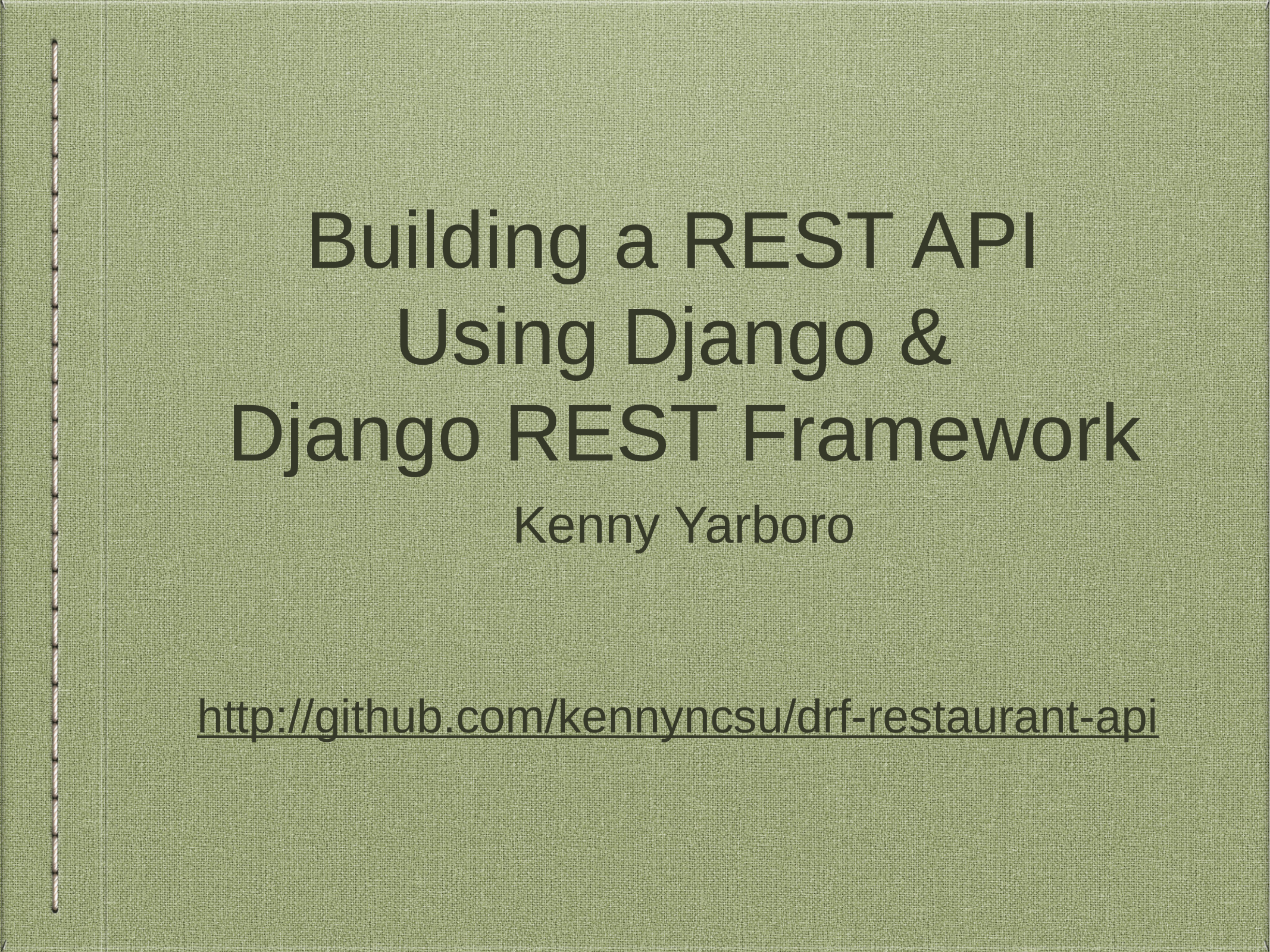

# Building a REST API Using Django & Django REST Framework
Kenny Yarboro
http://github.com/kennyncsu/drf-restaurant-api